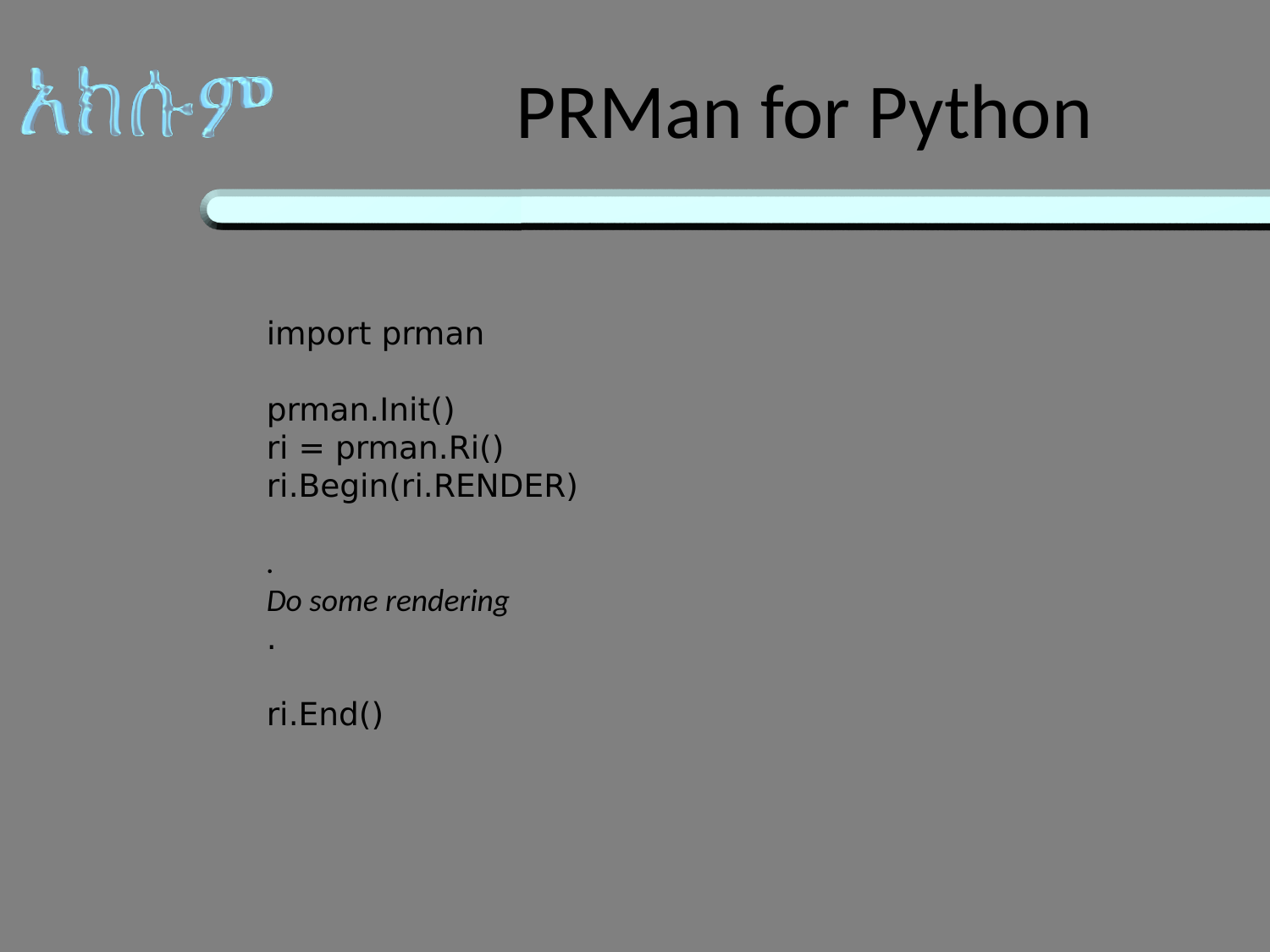

# PRMan for Python
import prman

prman.Init()
ri = prman.Ri()
ri.Begin(ri.RENDER)

.
Do some rendering
.

ri.End()